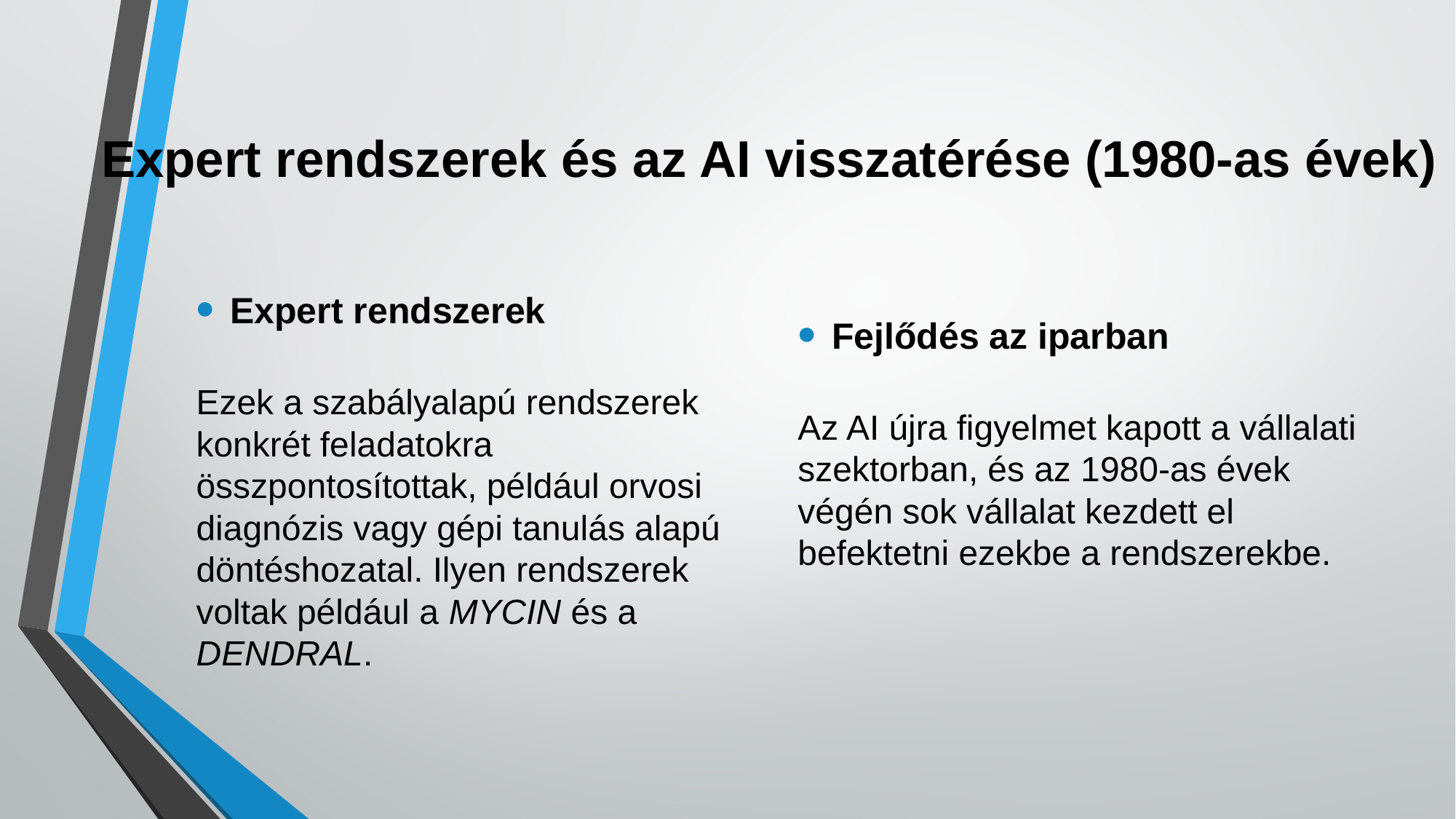

# Expert rendszerek és az AI visszatérése (1980-as évek)
Fejlődés az iparban
Az AI újra figyelmet kapott a vállalati szektorban, és az 1980-as évek végén sok vállalat kezdett el befektetni ezekbe a rendszerekbe.
Expert rendszerek
Ezek a szabályalapú rendszerek konkrét feladatokra összpontosítottak, például orvosi diagnózis vagy gépi tanulás alapú döntéshozatal. Ilyen rendszerek voltak például a MYCIN és a DENDRAL.